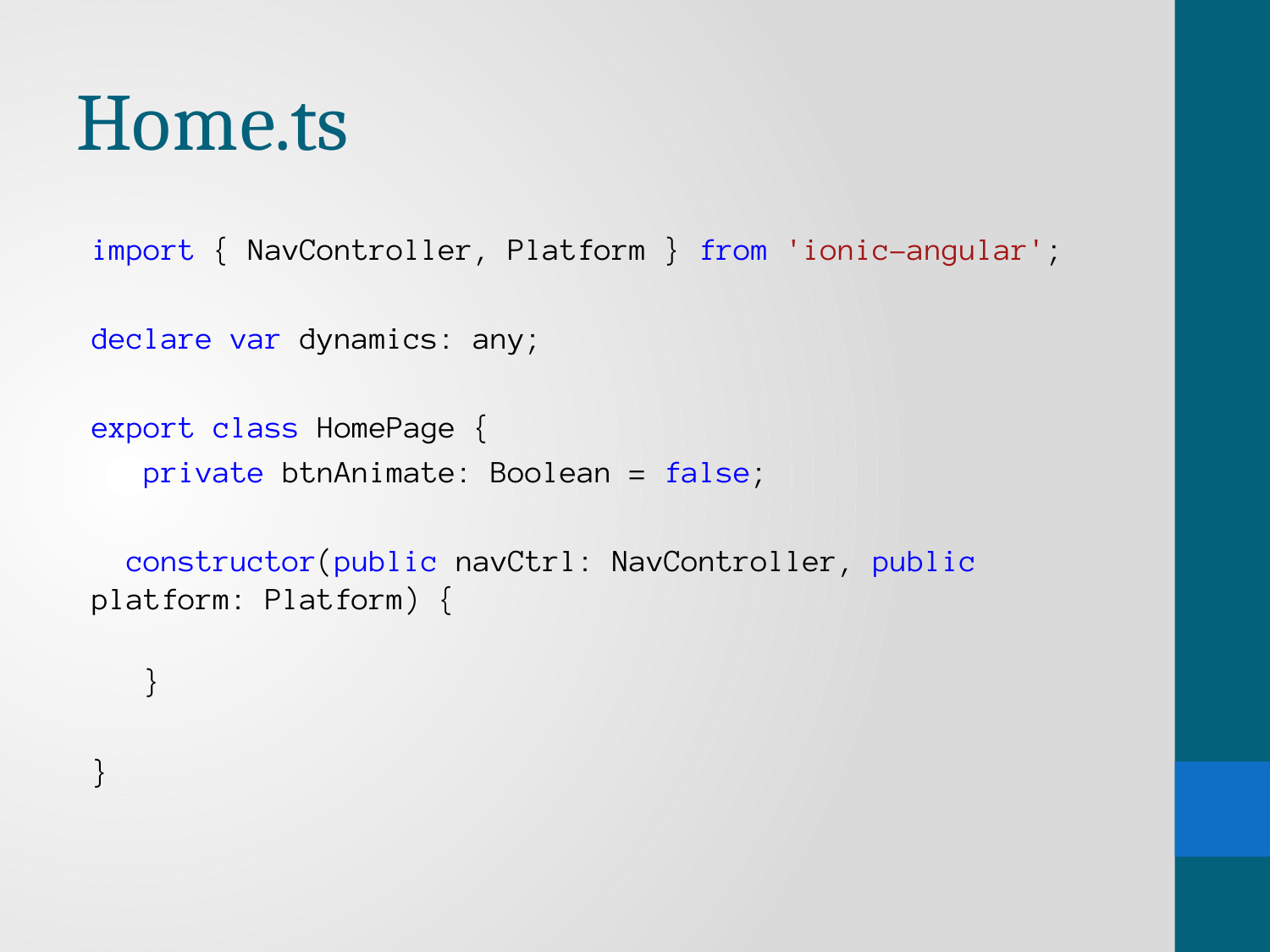

# Home.ts
import { NavController, Platform } from 'ionic-angular';

declare var dynamics: any;

export class HomePage {
   private btnAnimate: Boolean = false;

  constructor(public navCtrl: NavController, public 	platform: Platform) {
   }

}